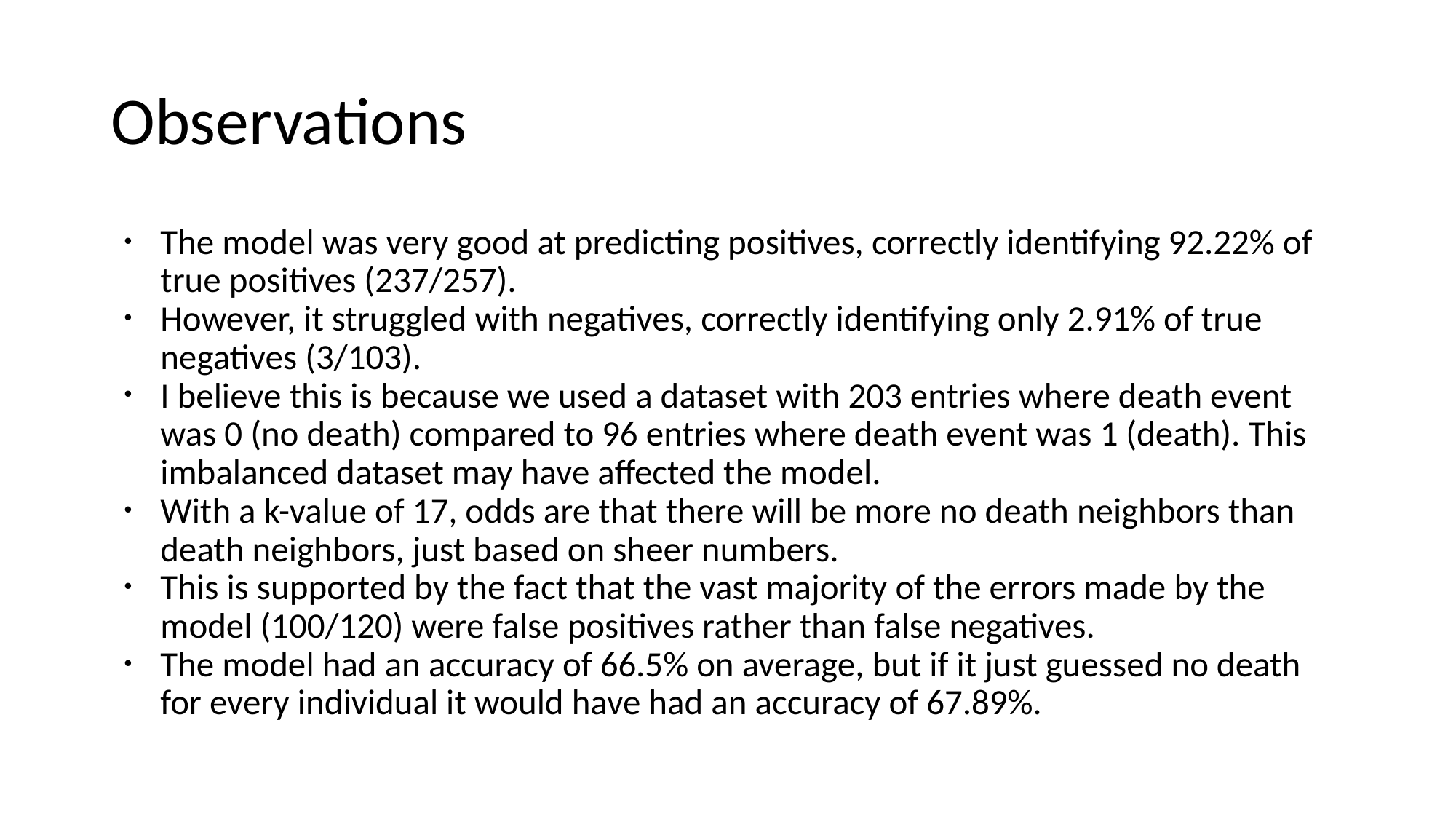

# Observations
The model was very good at predicting positives, correctly identifying 92.22% of true positives (237/257).
However, it struggled with negatives, correctly identifying only 2.91% of true negatives (3/103).
I believe this is because we used a dataset with 203 entries where death event was 0 (no death) compared to 96 entries where death event was 1 (death). This imbalanced dataset may have affected the model.
With a k-value of 17, odds are that there will be more no death neighbors than death neighbors, just based on sheer numbers.
This is supported by the fact that the vast majority of the errors made by the model (100/120) were false positives rather than false negatives.
The model had an accuracy of 66.5% on average, but if it just guessed no death for every individual it would have had an accuracy of 67.89%.